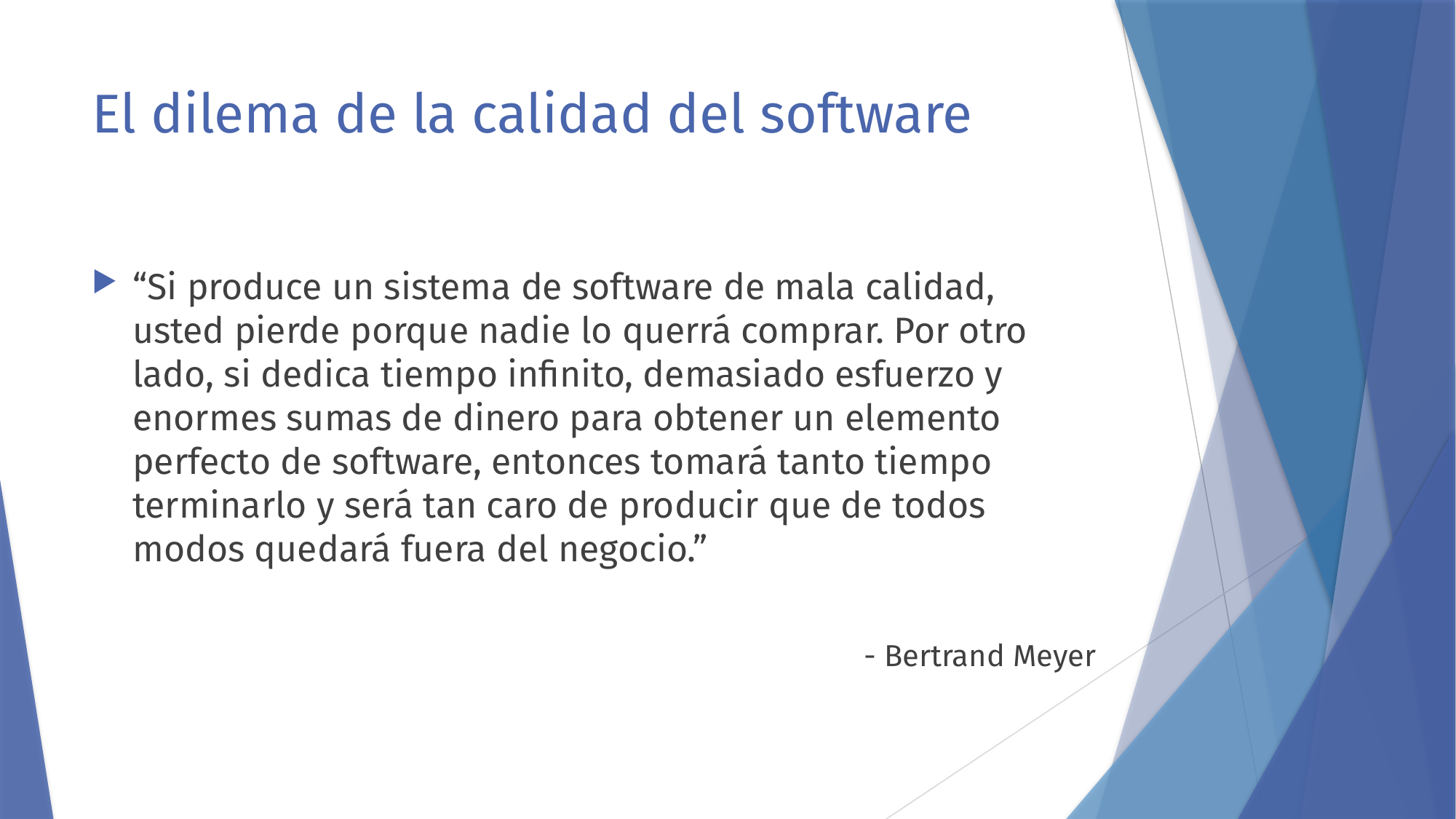

# El dilema de la calidad del software
“Si produce un sistema de software de mala calidad, usted pierde porque nadie lo querrá comprar. Por otro lado, si dedica tiempo infinito, demasiado esfuerzo y enormes sumas de dinero para obtener un elemento perfecto de software, entonces tomará tanto tiempo terminarlo y será tan caro de producir que de todos modos quedará fuera del negocio.”

- Bertrand Meyer